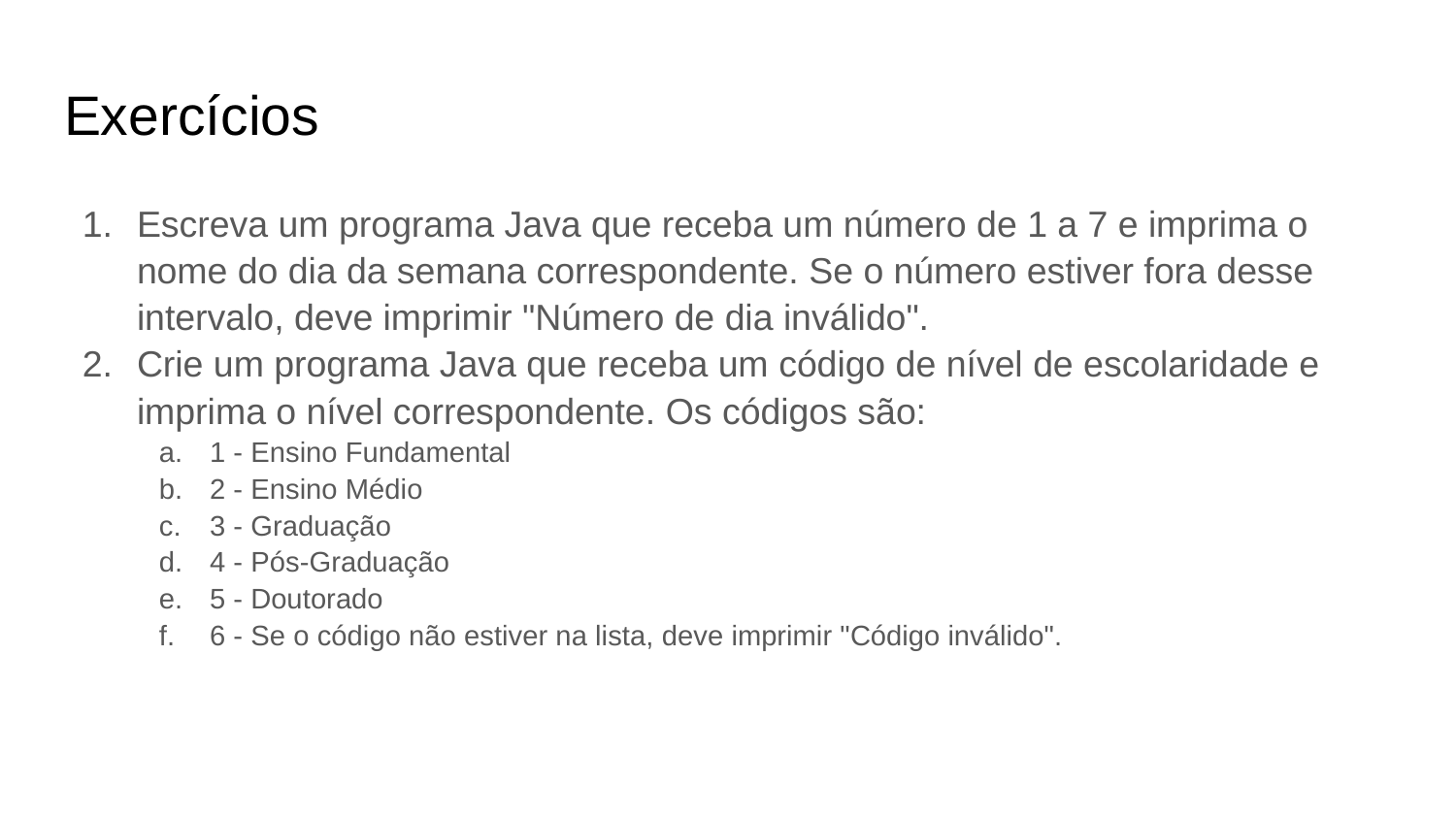

# Exercícios
Escreva um programa Java que receba um número de 1 a 7 e imprima o nome do dia da semana correspondente. Se o número estiver fora desse intervalo, deve imprimir "Número de dia inválido".
Crie um programa Java que receba um código de nível de escolaridade e imprima o nível correspondente. Os códigos são:
1 - Ensino Fundamental
2 - Ensino Médio
3 - Graduação
4 - Pós-Graduação
5 - Doutorado
6 - Se o código não estiver na lista, deve imprimir "Código inválido".